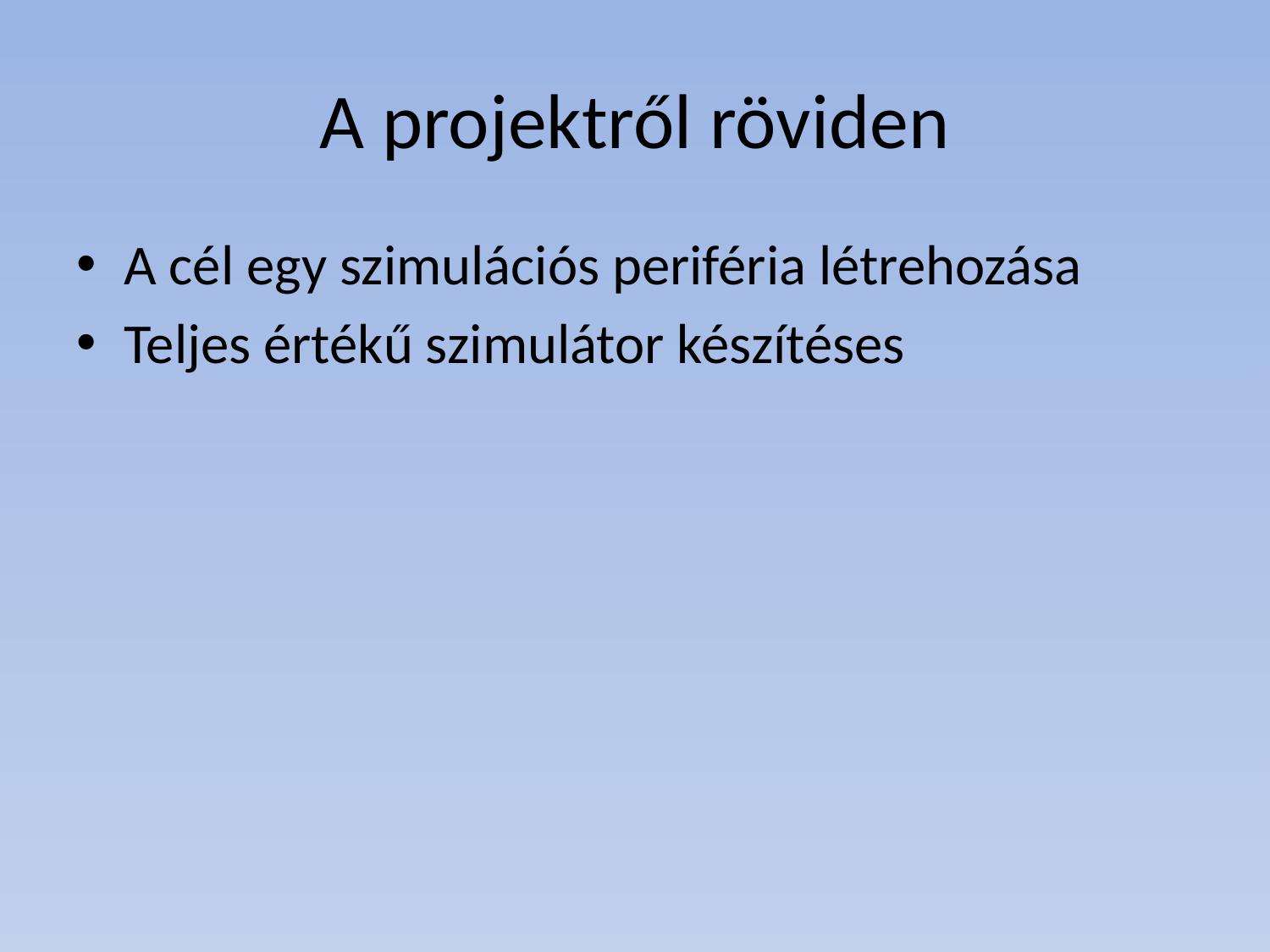

# A projektről röviden
A cél egy szimulációs periféria létrehozása
Teljes értékű szimulátor készítéses